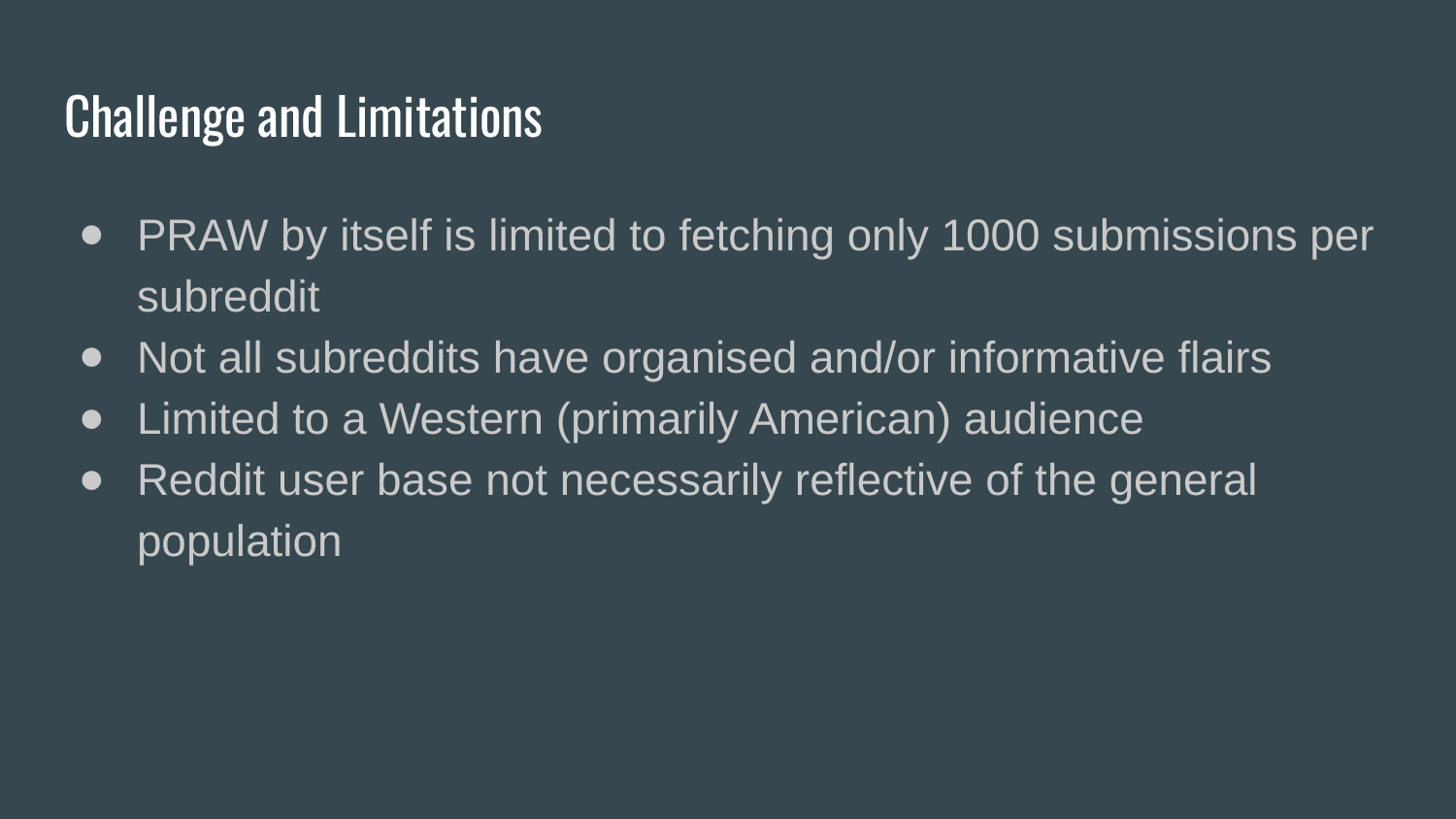

# Challenge and Limitations
PRAW by itself is limited to fetching only 1000 submissions per subreddit
Not all subreddits have organised and/or informative flairs
Limited to a Western (primarily American) audience
Reddit user base not necessarily reflective of the general population